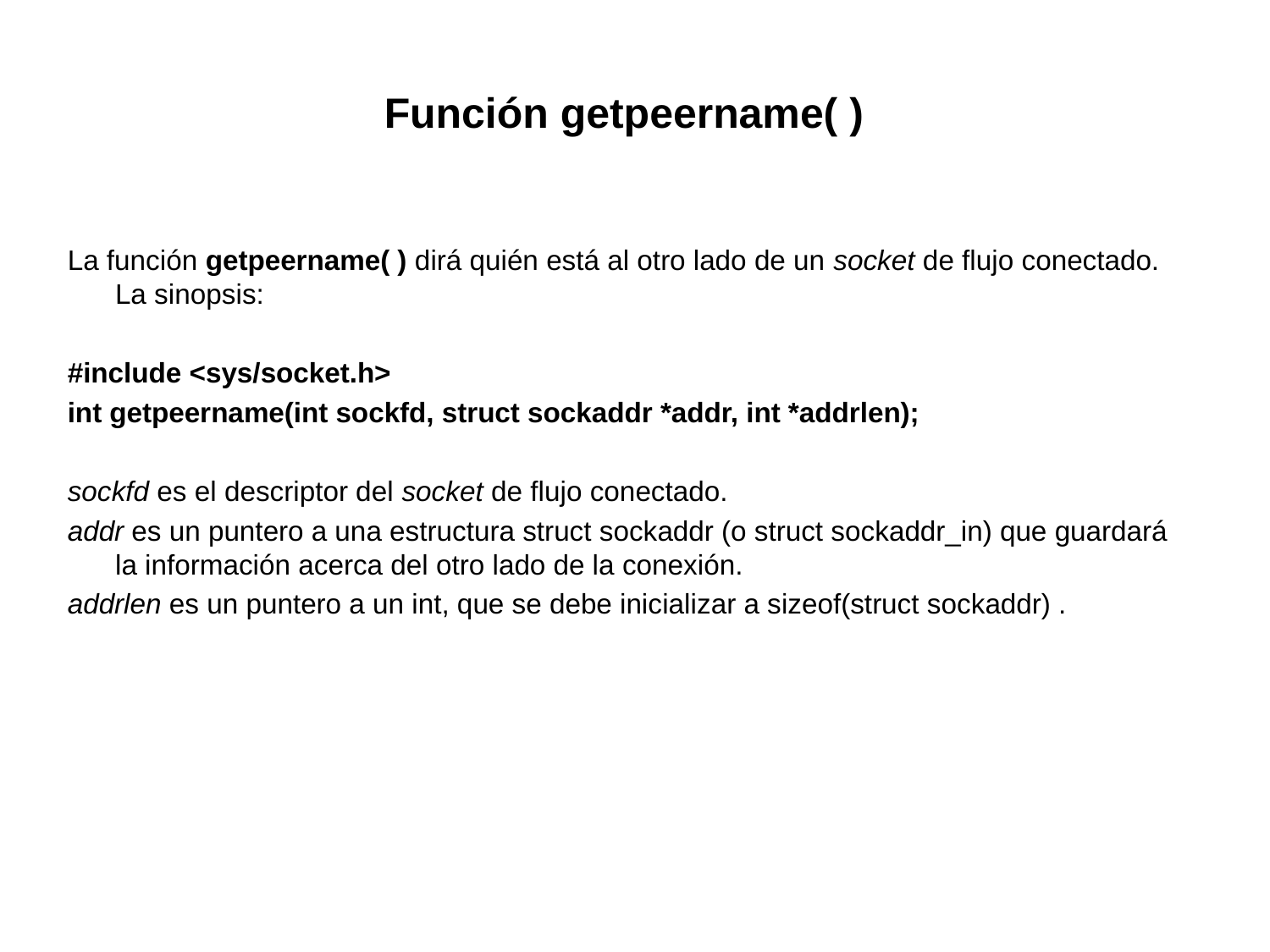

# Función getpeername( )
La función getpeername( ) dirá quién está al otro lado de un socket de flujo conectado. La sinopsis:

#include <sys/socket.h>
int getpeername(int sockfd, struct sockaddr *addr, int *addrlen);

sockfd es el descriptor del socket de flujo conectado.
addr es un puntero a una estructura struct sockaddr (o struct sockaddr_in) que guardará la información acerca del otro lado de la conexión.
addrlen es un puntero a un int, que se debe inicializar a sizeof(struct sockaddr) .